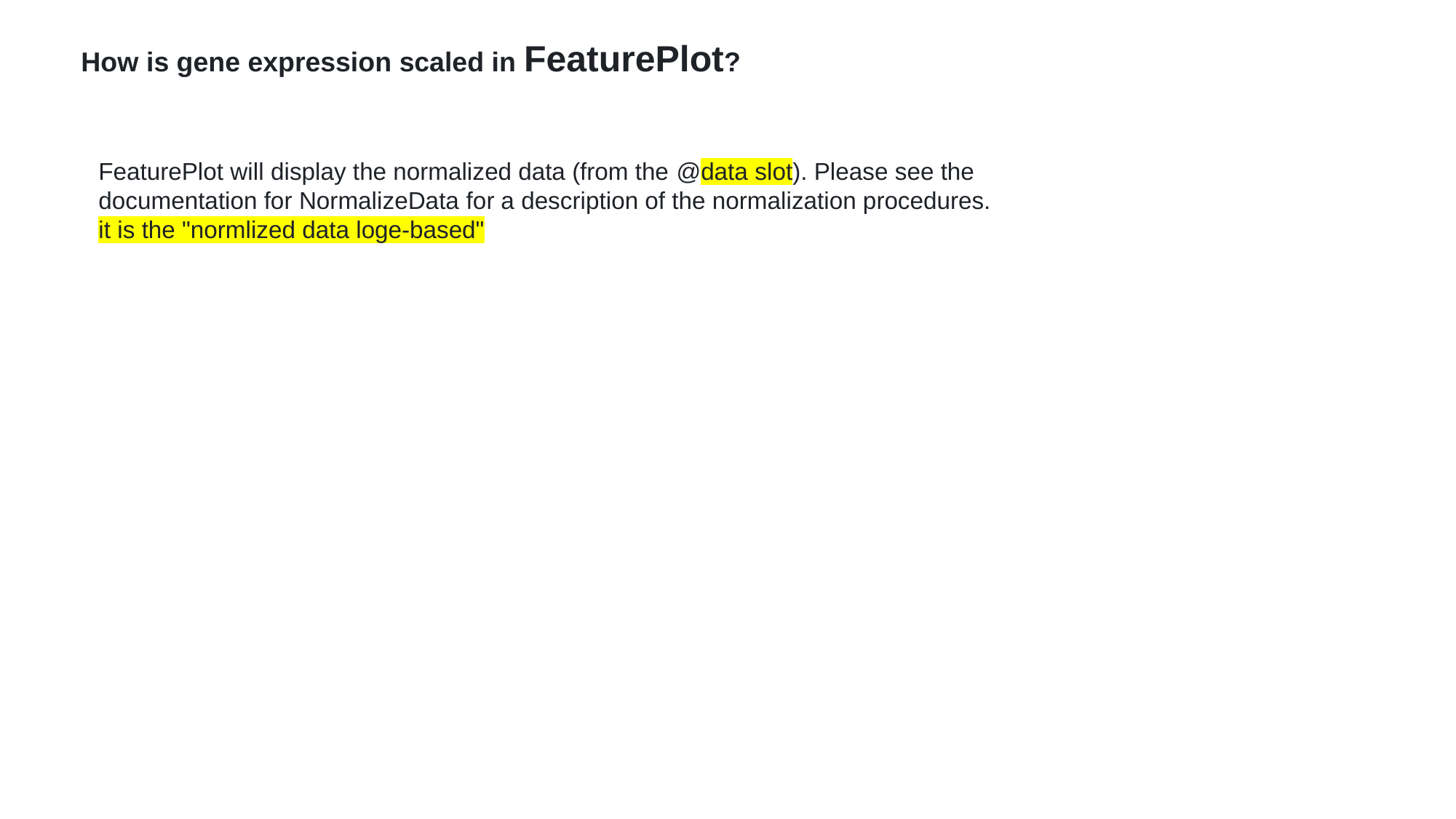

How is gene expression scaled in FeaturePlot?
FeaturePlot will display the normalized data (from the @data slot). Please see the documentation for NormalizeData for a description of the normalization procedures.
it is the "normlized data loge-based"